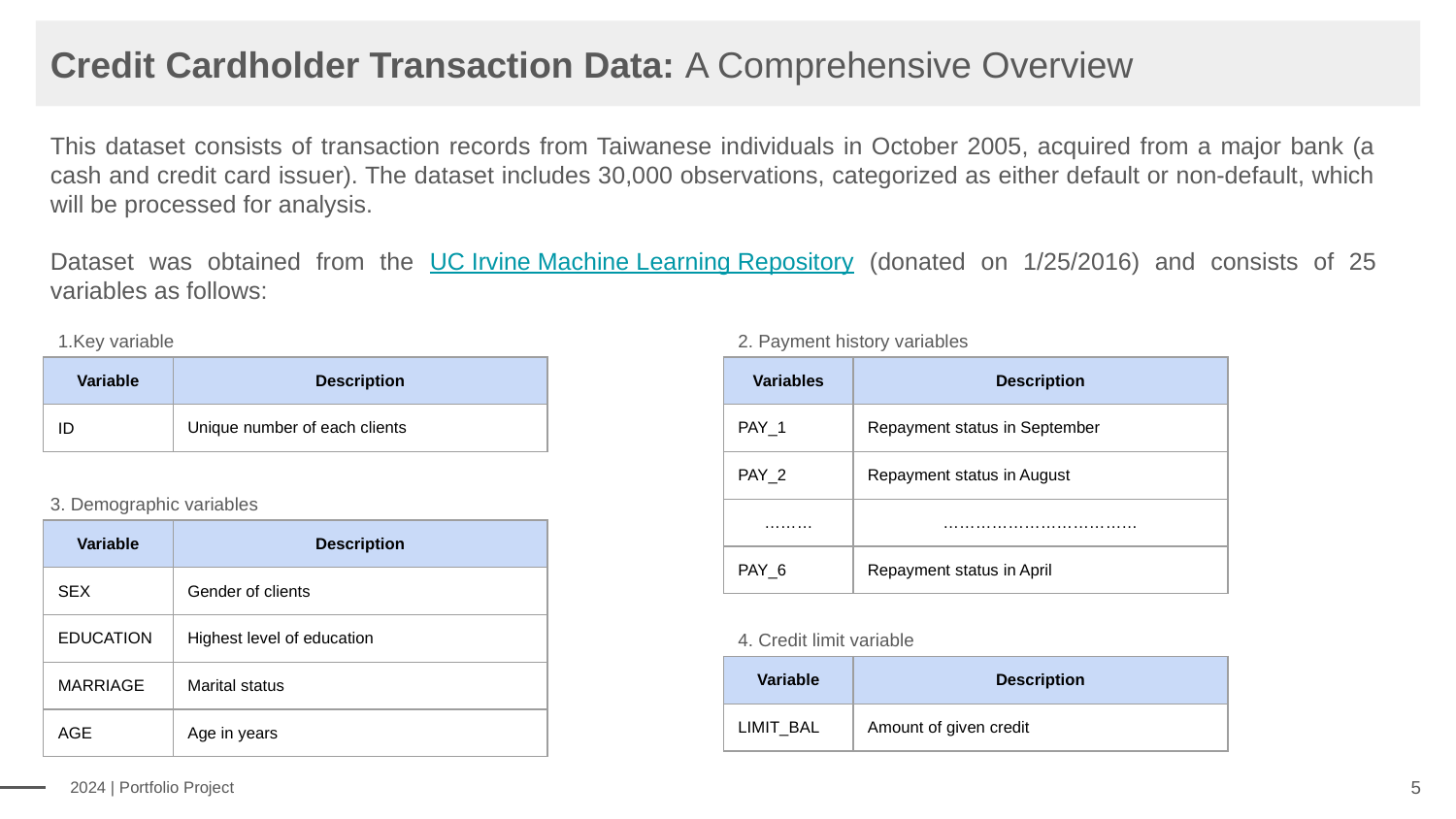

Credit Cardholder Transaction Data: A Comprehensive Overview
This dataset consists of transaction records from Taiwanese individuals in October 2005, acquired from a major bank (a cash and credit card issuer). The dataset includes 30,000 observations, categorized as either default or non-default, which will be processed for analysis.

Dataset was obtained from the UC Irvine Machine Learning Repository (donated on 1/25/2016) and consists of 25 variables as follows:
Key variable
2. Payment history variables
| Variable | Description |
| --- | --- |
| ID | Unique number of each clients |
| Variables | Description |
| --- | --- |
| PAY\_1 | Repayment status in September |
| PAY\_2 | Repayment status in August |
| ……… | ……………………………… |
| PAY\_6 | Repayment status in April |
3. Demographic variables
| Variable | Description |
| --- | --- |
| SEX | Gender of clients |
| EDUCATION | Highest level of education |
| MARRIAGE | Marital status |
| AGE | Age in years |
4. Credit limit variable
| Variable | Description |
| --- | --- |
| LIMIT\_BAL | Amount of given credit |
2024 | Portfolio Project
5